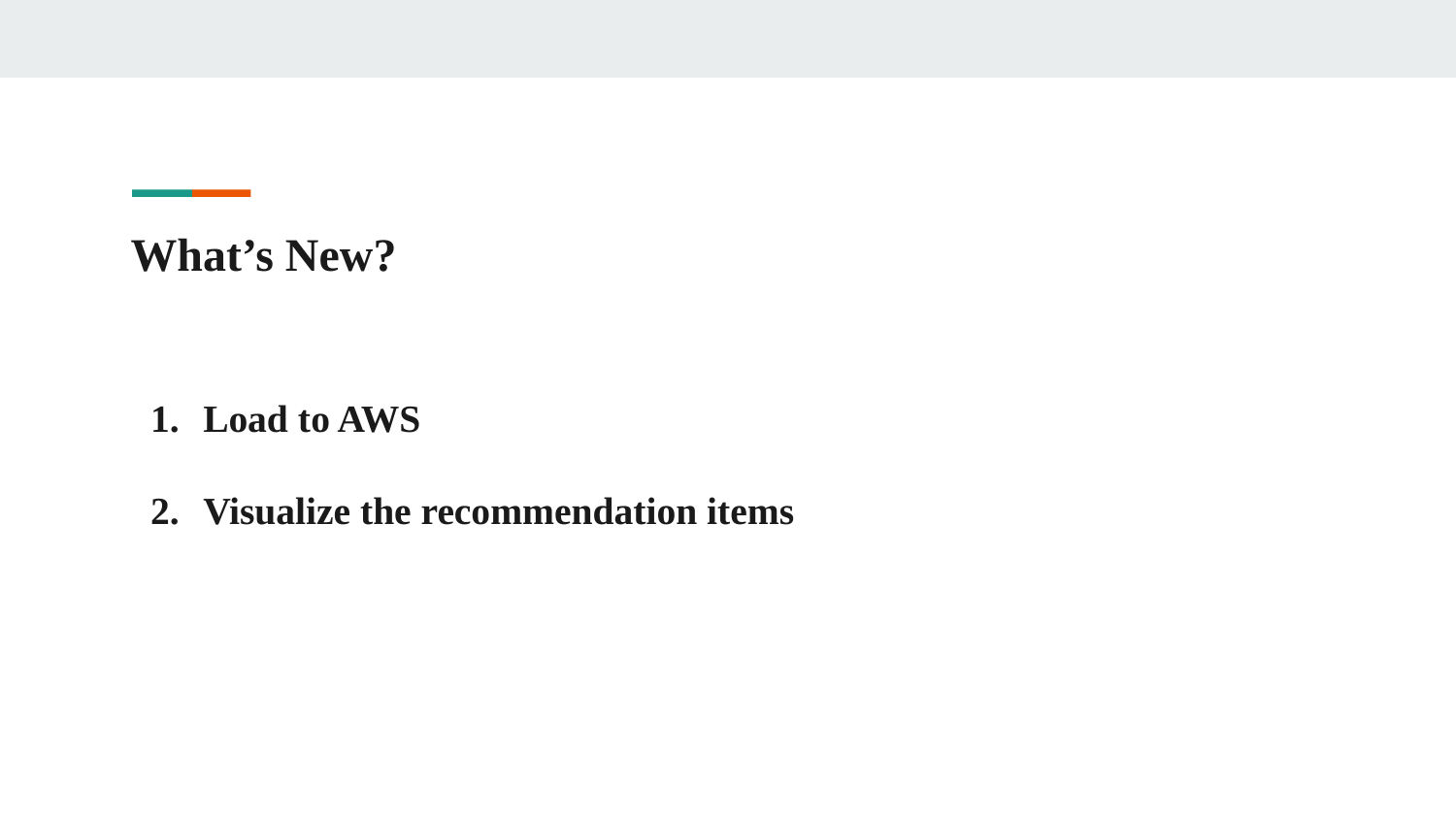

# What’s New?
Load to AWS
Visualize the recommendation items